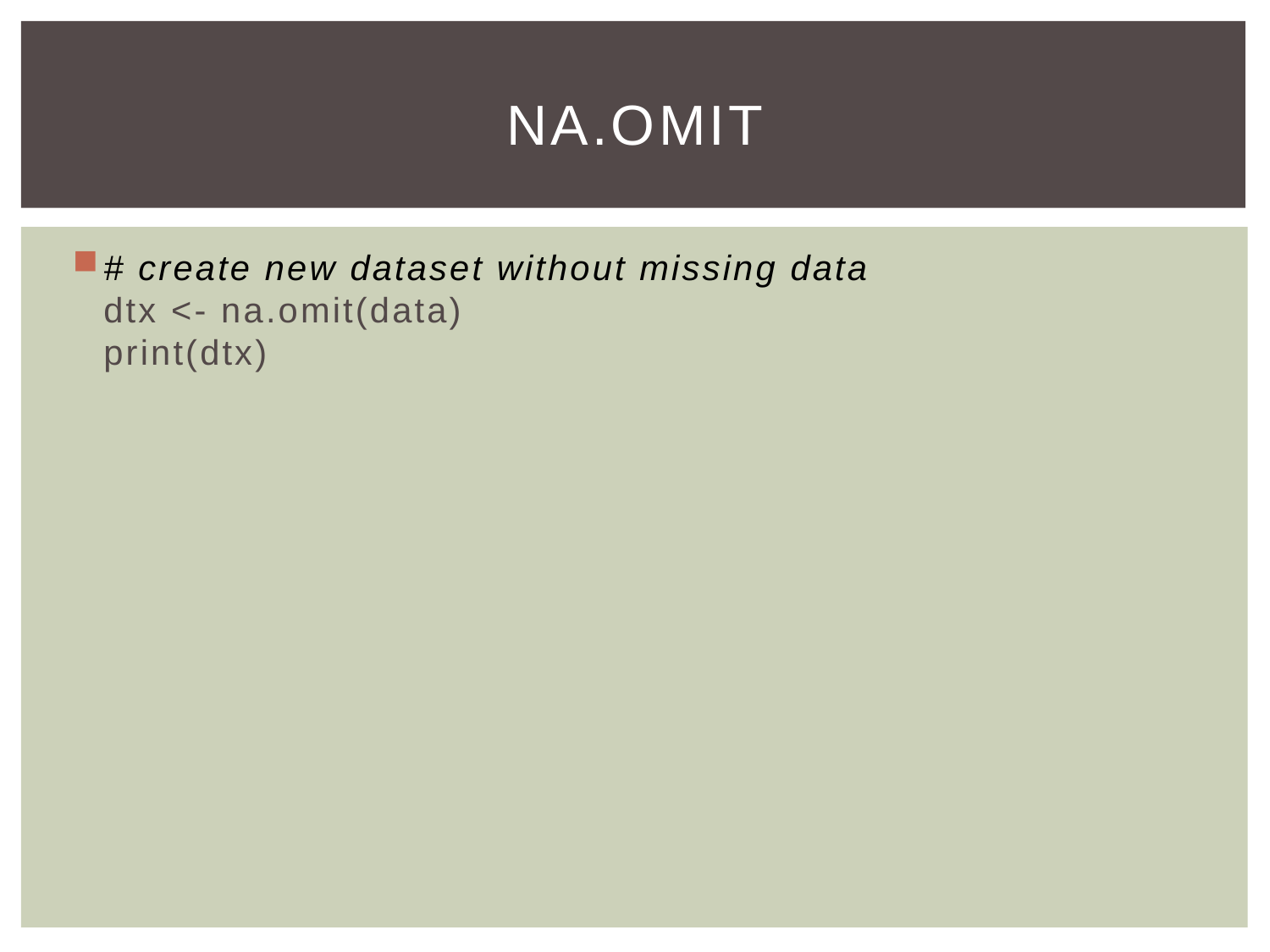

# na.omit
# create new dataset without missing data dtx <- na.omit(data) print(dtx)